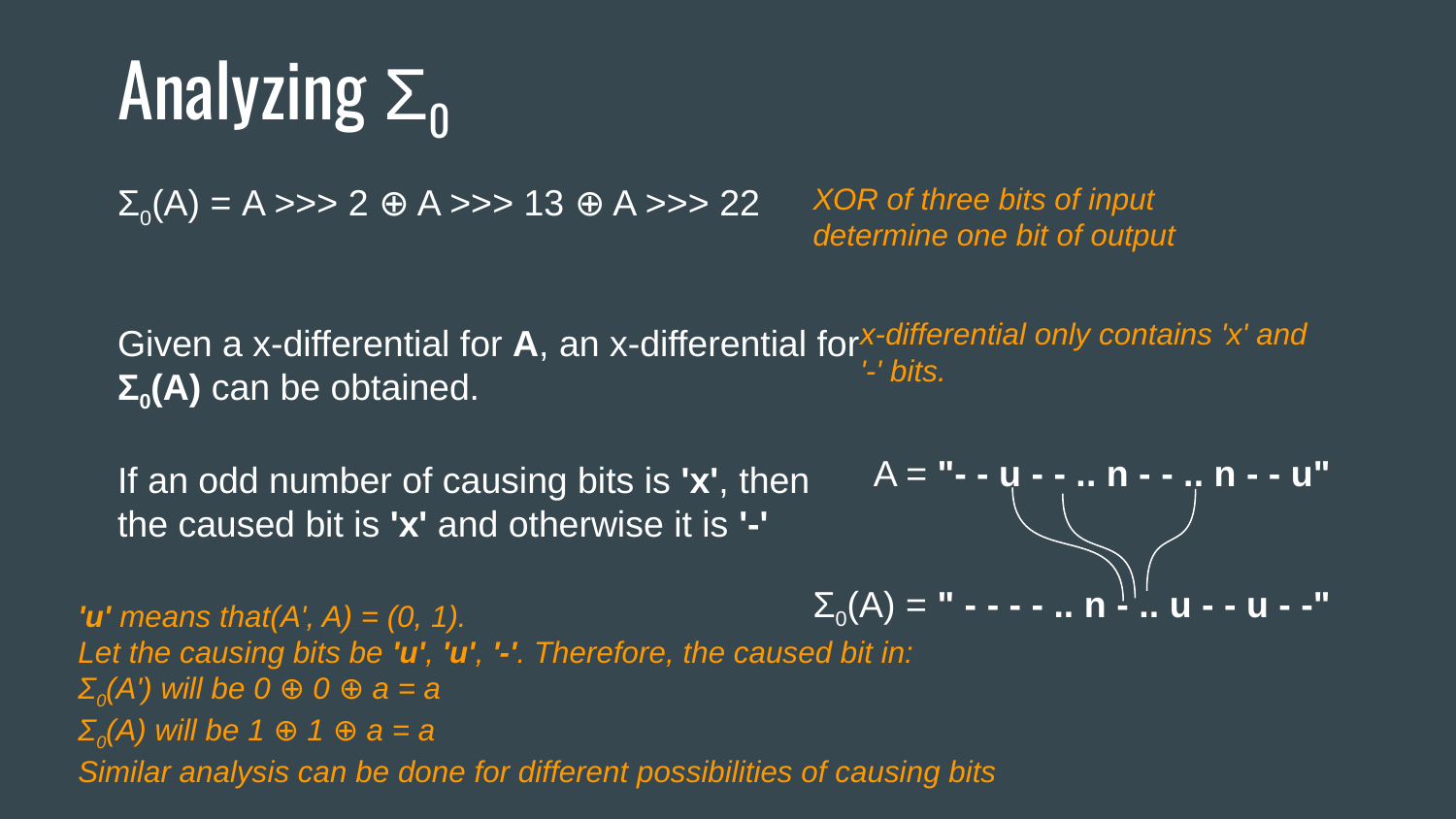

# Analyzing Σ0
Σ0(A) = A >>> 2 ⊕ A >>> 13 ⊕ A >>> 22
XOR of three bits of input determine one bit of output
x-differential only contains 'x' and '-' bits.
Given a x-differential for A, an x-differential for Σ0(A) can be obtained.

If an odd number of causing bits is 'x', then
the caused bit is 'x' and otherwise it is '-'
A = "- - u - - .. n - - .. n - - u"

Σ0(A) = " - - - - .. n - .. u - - u - -"
'u' means that(A', A) = (0, 1).
Let the causing bits be 'u', 'u', '-'. Therefore, the caused bit in:
Σ0(A') will be 0 ⊕ 0 ⊕ a = a
Σ0(A) will be 1 ⊕ 1 ⊕ a = a
Similar analysis can be done for different possibilities of causing bits